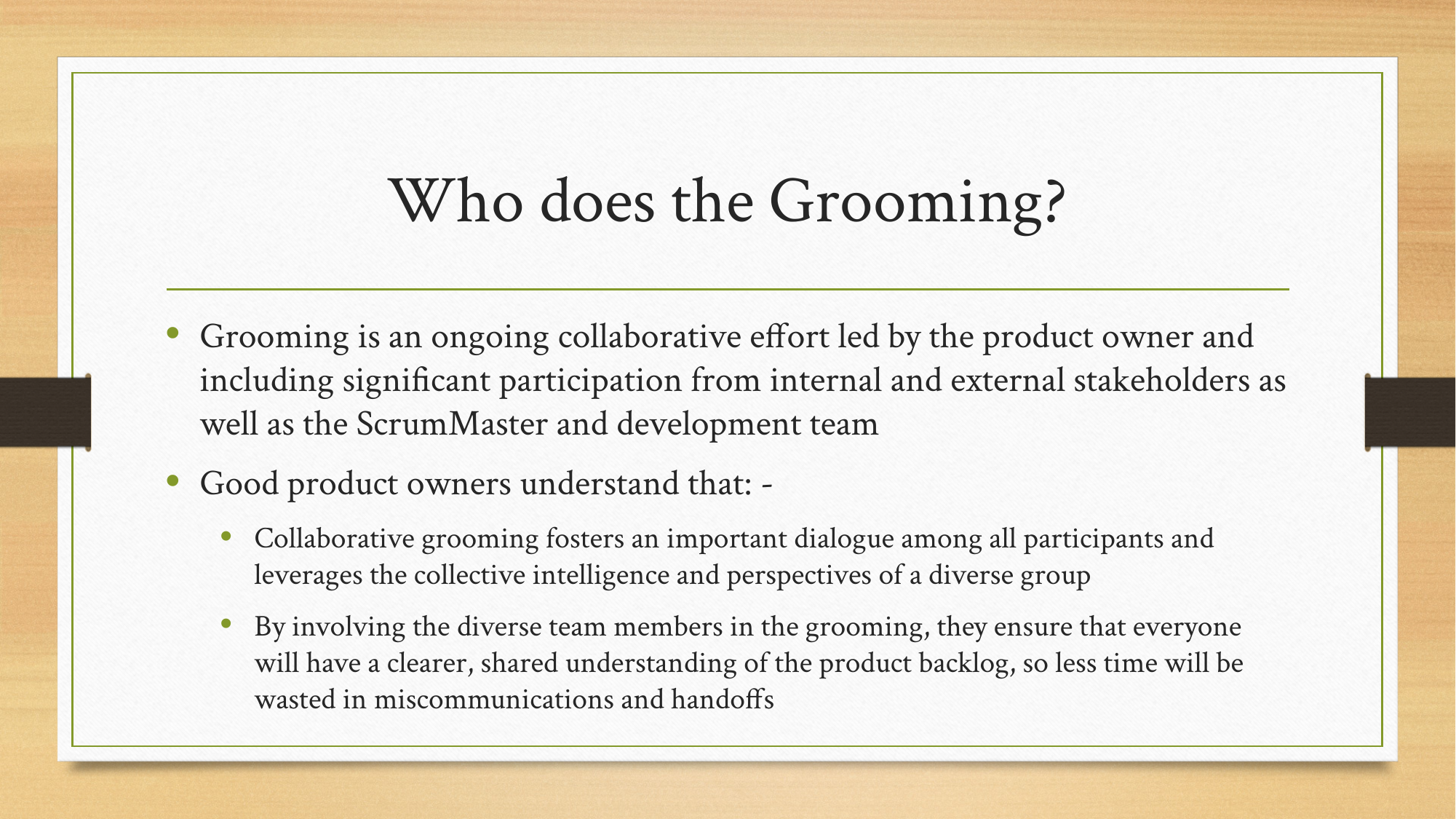

# Who does the Grooming?
Grooming is an ongoing collaborative effort led by the product owner and including significant participation from internal and external stakeholders as well as the ScrumMaster and development team
Good product owners understand that: -
Collaborative grooming fosters an important dialogue among all participants and leverages the collective intelligence and perspectives of a diverse group
By involving the diverse team members in the grooming, they ensure that everyone will have a clearer, shared understanding of the product backlog, so less time will be wasted in miscommunications and handoffs